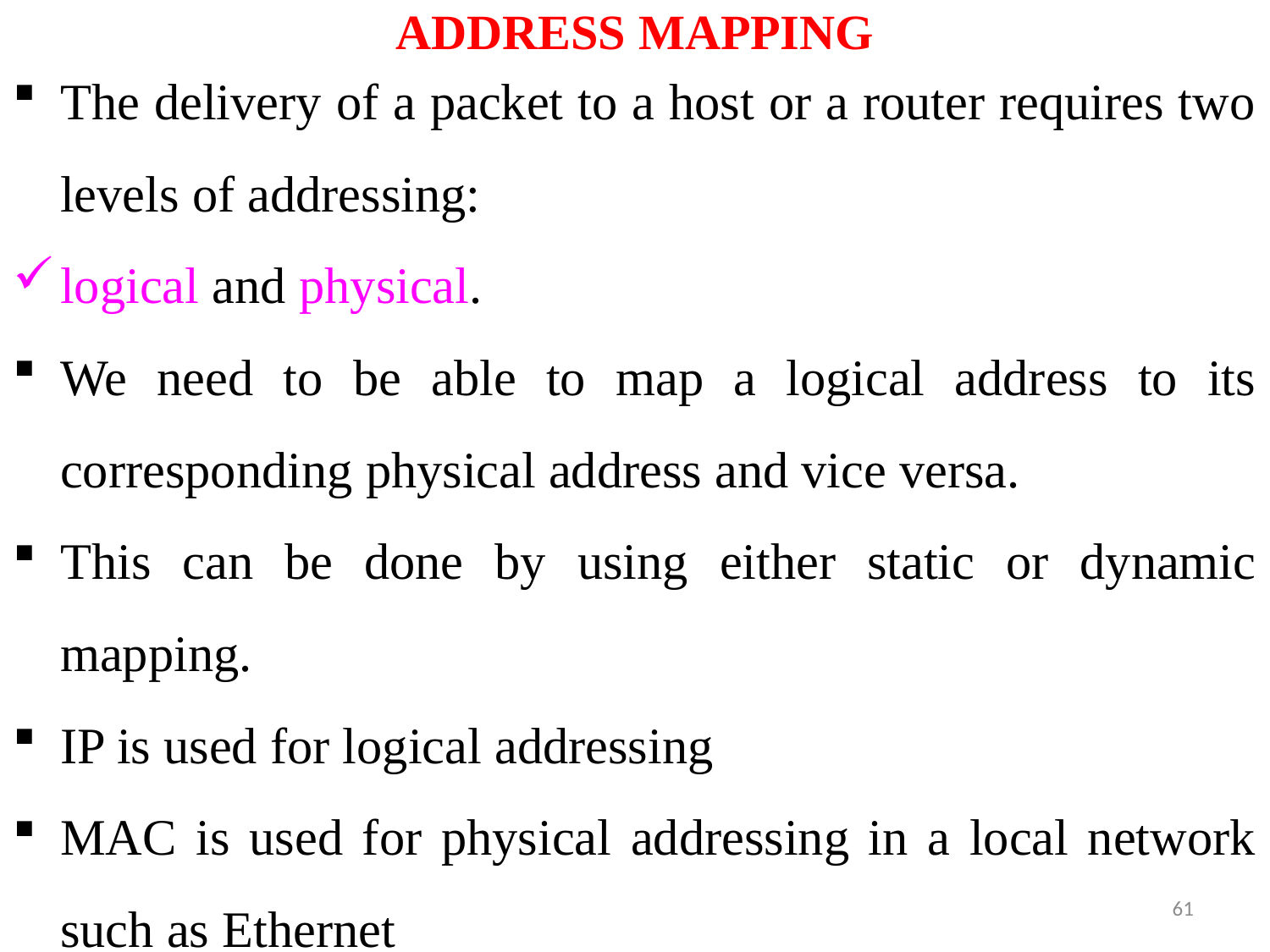

# ADDRESS MAPPING
The delivery of a packet to a host or a router requires two levels of addressing:
logical and physical.
We need to be able to map a logical address to its corresponding physical address and vice versa.
This can be done by using either static or dynamic mapping.
IP is used for logical addressing
MAC is used for physical addressing in a local network such as Ethernet
61